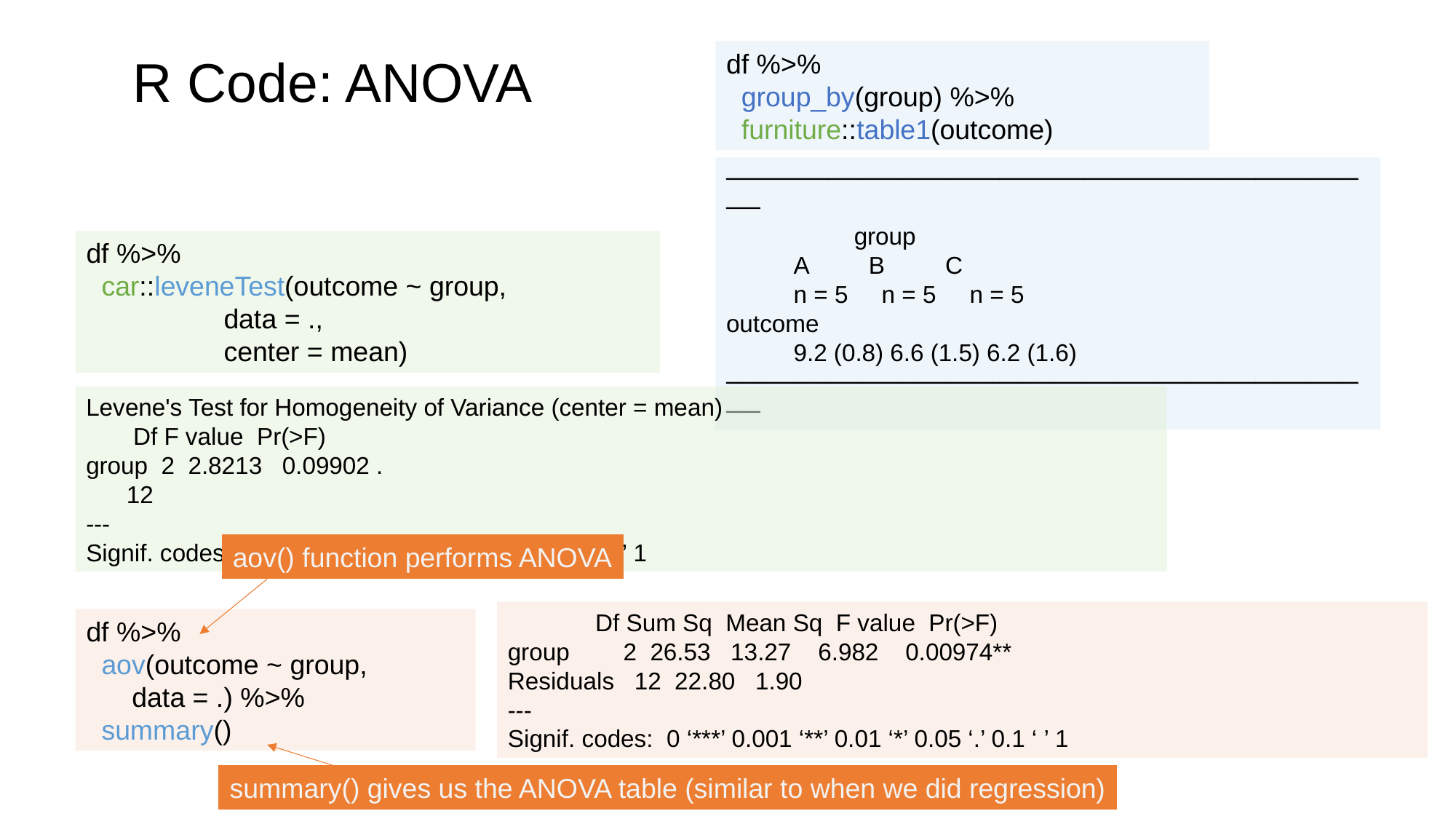

# R Code: ANOVA
df %>%
  group_by(group) %>%
  furniture::table1(outcome)
───────────────────────────────────────
                   group
          A         B         C
          n = 5     n = 5     n = 5
outcome
          9.2 (0.8) 6.6 (1.5) 6.2 (1.6)
───────────────────────────────────────
df %>%
  car::leveneTest(outcome ~ group,
                  data = .,
                  center = mean)
Levene's Test for Homogeneity of Variance (center = mean)
       Df F value  Pr(>F)
group  2  2.8213   0.09902 .
      12
---
Signif. codes:  0 ‘***’ 0.001 ‘**’ 0.01 ‘*’ 0.05 ‘.’ 0.1 ‘ ’ 1
aov() function performs ANOVA
             Df Sum Sq  Mean Sq  F value  Pr(>F)
group        2  26.53   13.27    6.982    0.00974**
Residuals   12  22.80   1.90
---
Signif. codes:  0 ‘***’ 0.001 ‘**’ 0.01 ‘*’ 0.05 ‘.’ 0.1 ‘ ’ 1
df %>%
  aov(outcome ~ group,
      data = .) %>%
  summary()
summary() gives us the ANOVA table (similar to when we did regression)